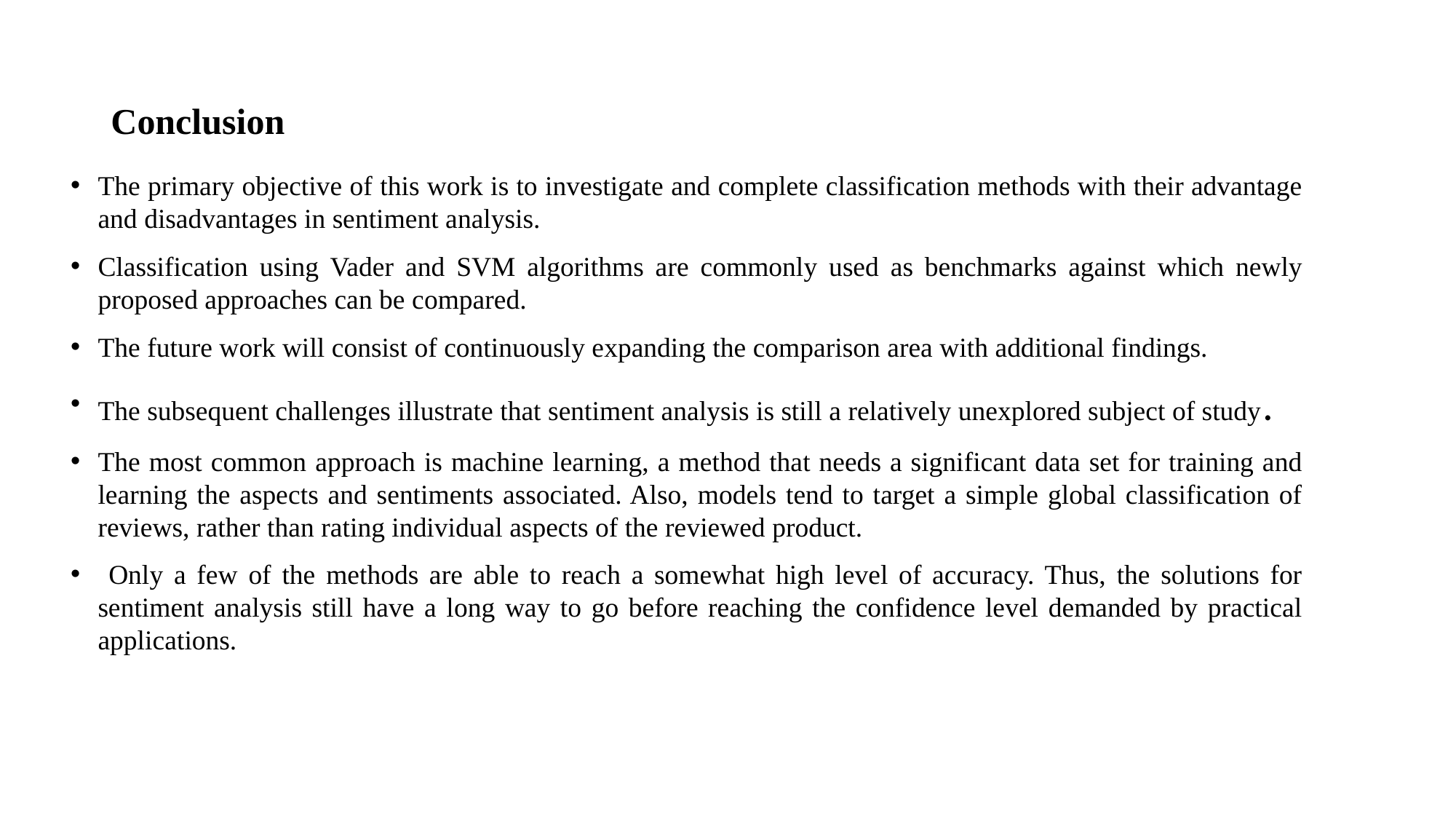

# Conclusion
The primary objective of this work is to investigate and complete classification methods with their advantage and disadvantages in sentiment analysis.
Classification using Vader and SVM algorithms are commonly used as benchmarks against which newly proposed approaches can be compared.
The future work will consist of continuously expanding the comparison area with additional findings.
The subsequent challenges illustrate that sentiment analysis is still a relatively unexplored subject of study.
The most common approach is machine learning, a method that needs a significant data set for training and learning the aspects and sentiments associated. Also, models tend to target a simple global classification of reviews, rather than rating individual aspects of the reviewed product.
 Only a few of the methods are able to reach a somewhat high level of accuracy. Thus, the solutions for sentiment analysis still have a long way to go before reaching the confidence level demanded by practical applications.